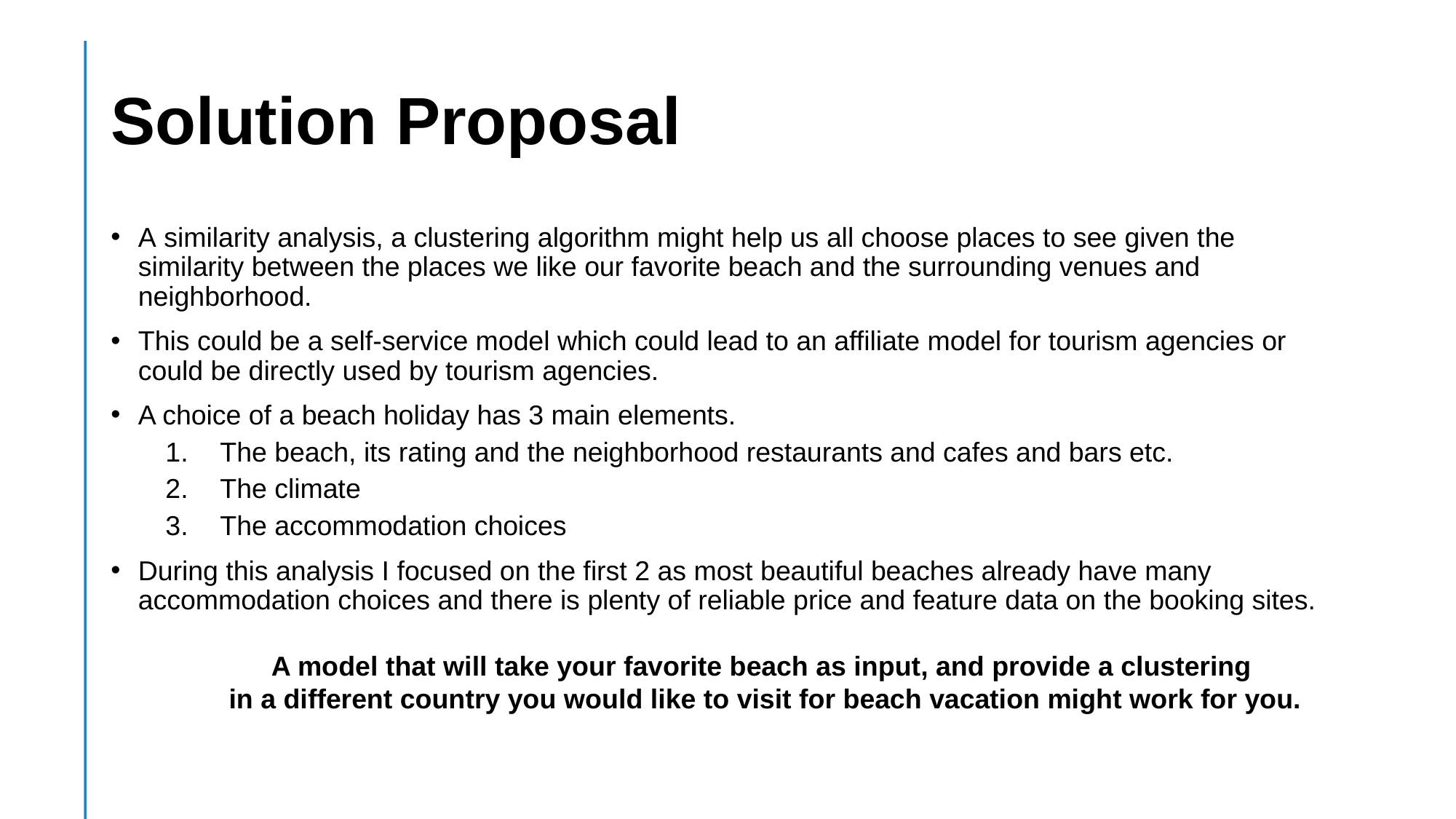

# Solution Proposal
A similarity analysis, a clustering algorithm might help us all choose places to see given the similarity between the places we like our favorite beach and the surrounding venues and neighborhood.
This could be a self-service model which could lead to an affiliate model for tourism agencies or could be directly used by tourism agencies.
A choice of a beach holiday has 3 main elements.
The beach, its rating and the neighborhood restaurants and cafes and bars etc.
The climate
The accommodation choices
During this analysis I focused on the first 2 as most beautiful beaches already have many accommodation choices and there is plenty of reliable price and feature data on the booking sites.
A model that will take your favorite beach as input, and provide a clustering
in a different country you would like to visit for beach vacation might work for you.